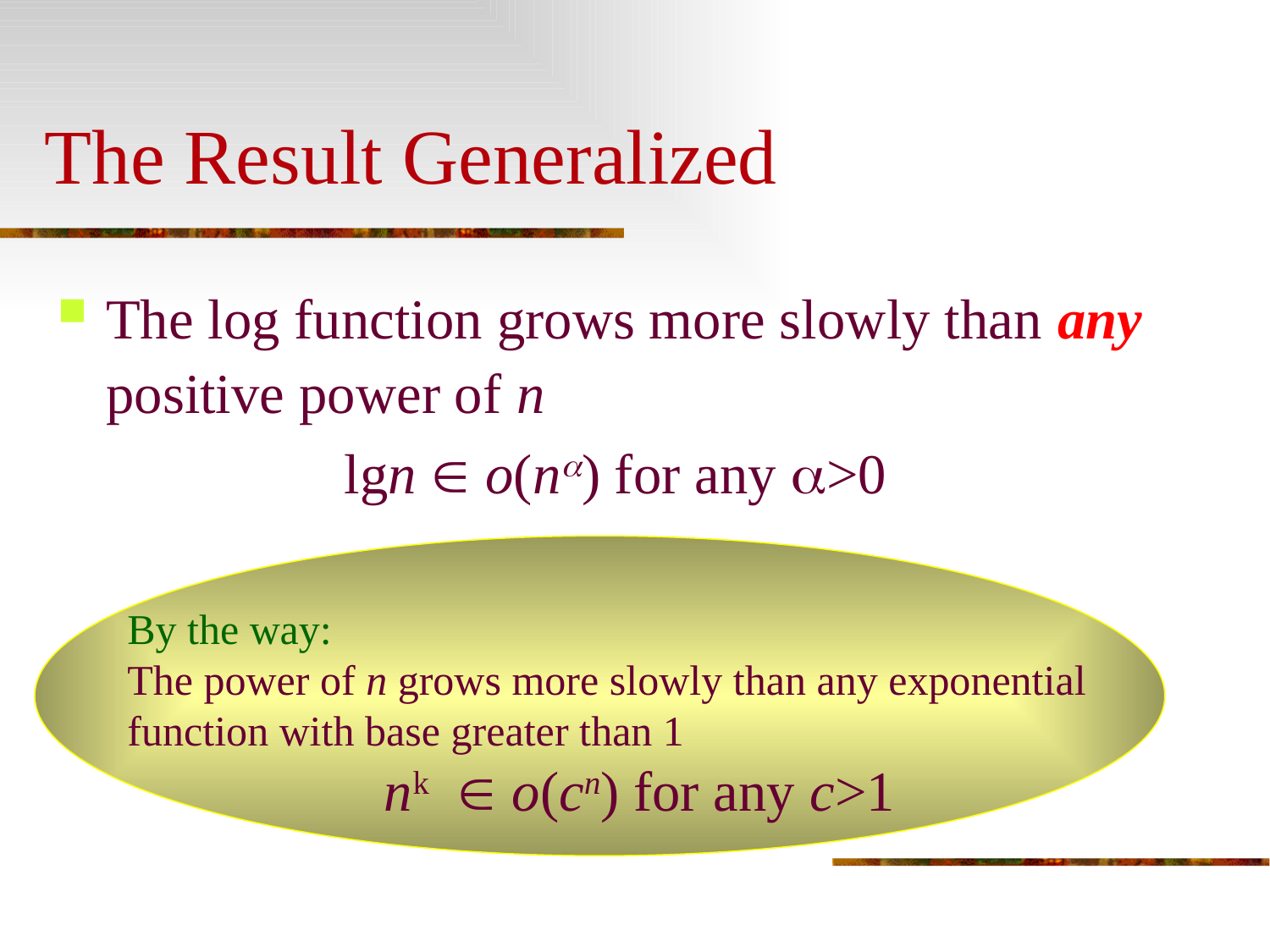

# The Result Generalized
The log function grows more slowly than any positive power of n
lgn ∈ o(nα) for any α>0

By the way:
The power of n grows more slowly than any exponential function with base greater than 1
nk  ∈ o(cn) for any c>1